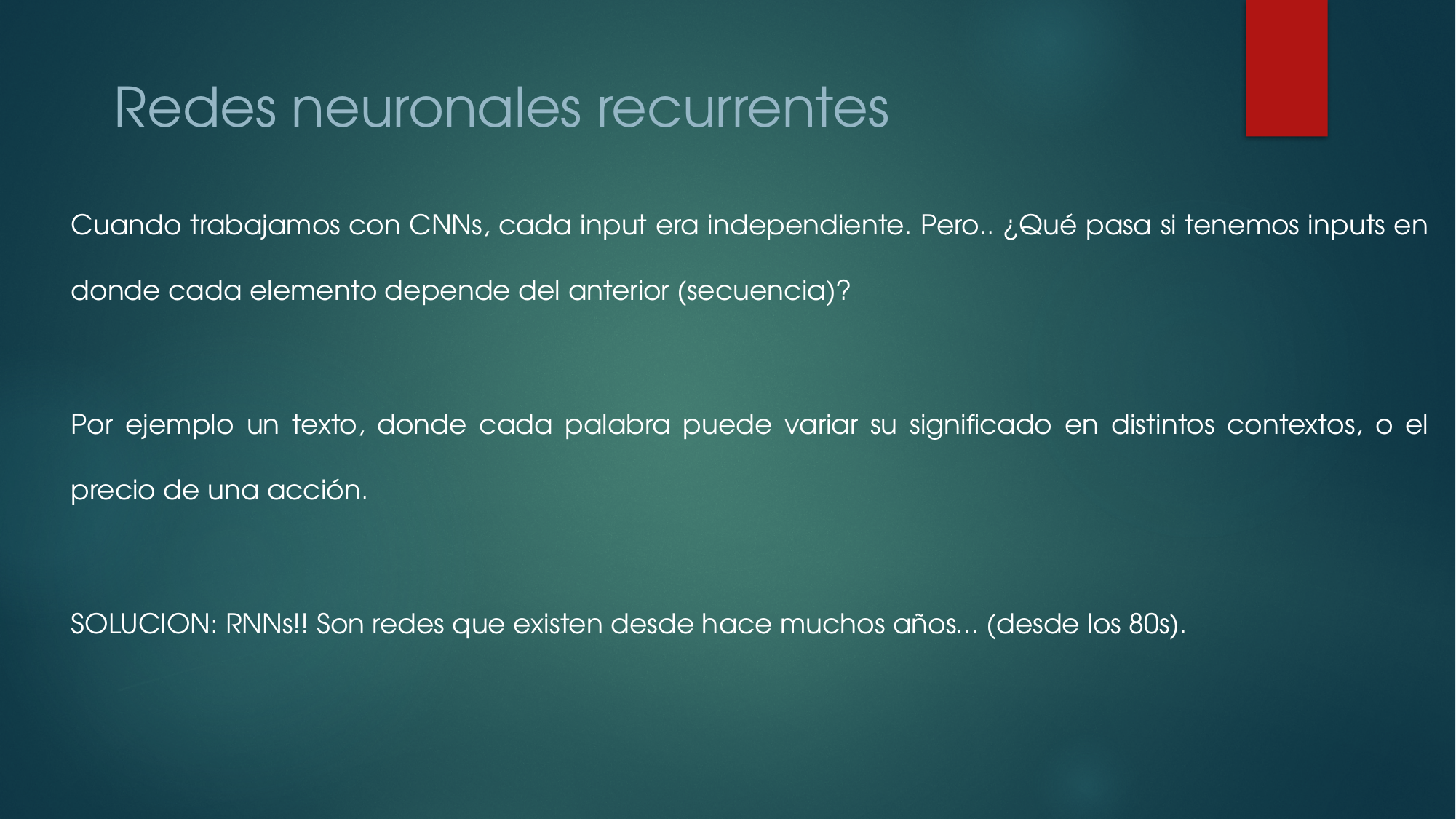

Redes neuronales recurrentes
Cuando trabajamos con CNNs, cada input era independiente. Pero.. ¿Qué pasa si tenemos inputs en donde cada elemento depende del anterior (secuencia)?

Por ejemplo un texto, donde cada palabra puede variar su significado en distintos contextos, o el precio de una acción.

SOLUCION: RNNs!! Son redes que existen desde hace muchos años… (desde los 80s).